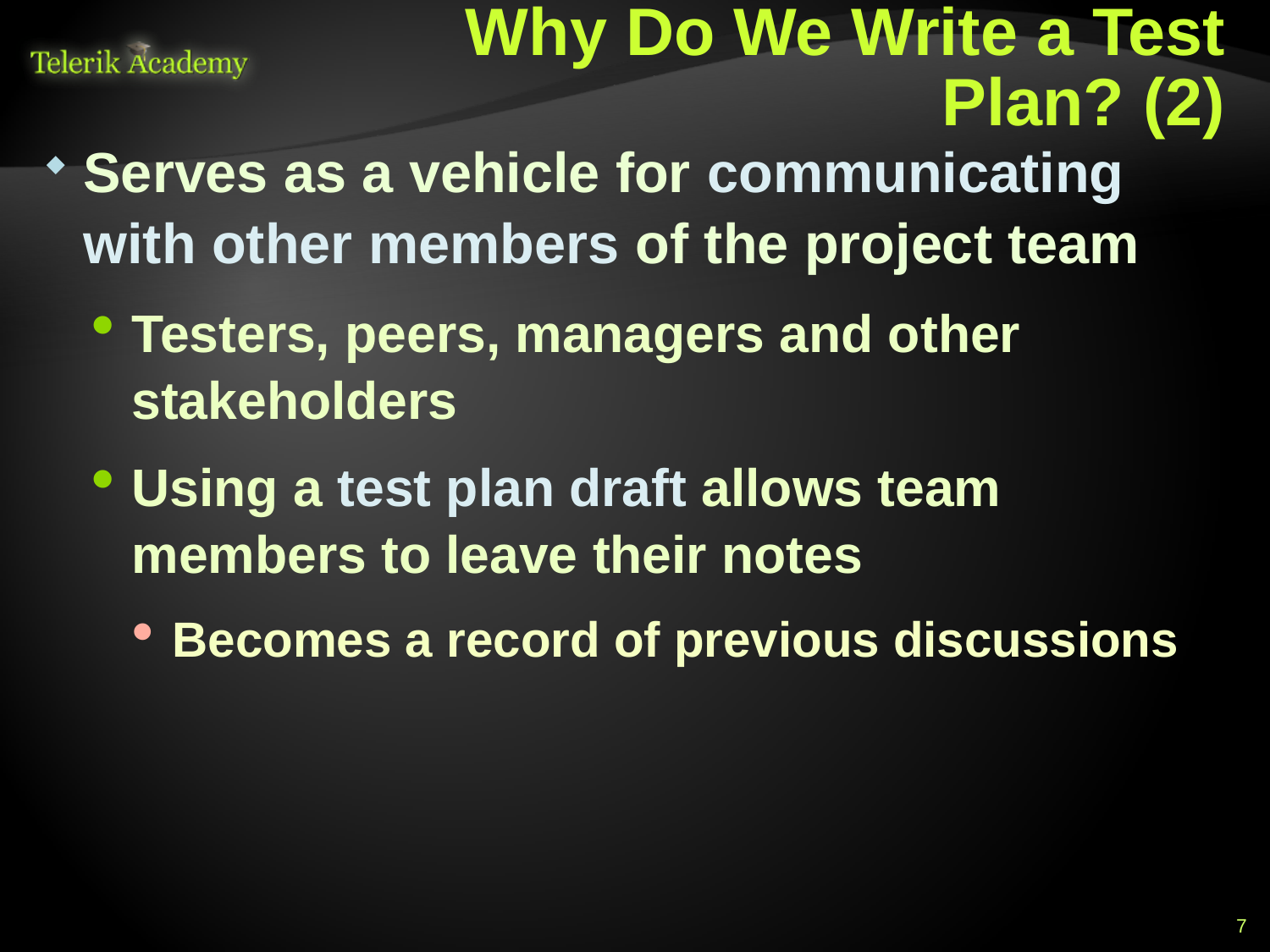

# Why Do We Write a Test Plan? (2)
Serves as a vehicle for communicating with other members of the project team
Testers, peers, managers and other stakeholders
Using a test plan draft allows team members to leave their notes
Becomes a record of previous discussions
7